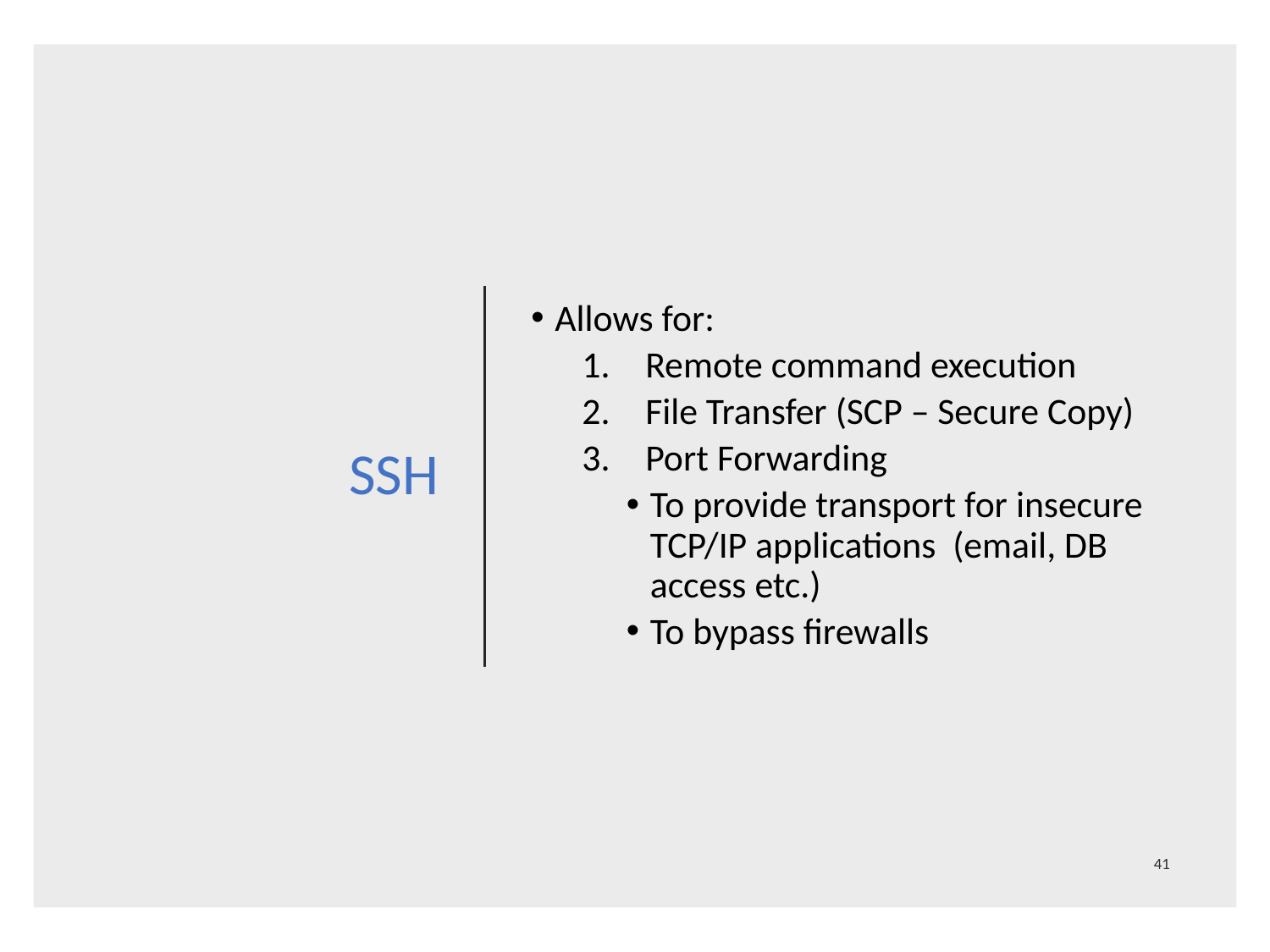

# SSH
Allows for:
Remote command execution
File Transfer (SCP – Secure Copy)
Port Forwarding
To provide transport for insecure TCP/IP applications  (email, DB access etc.)
To bypass firewalls
41